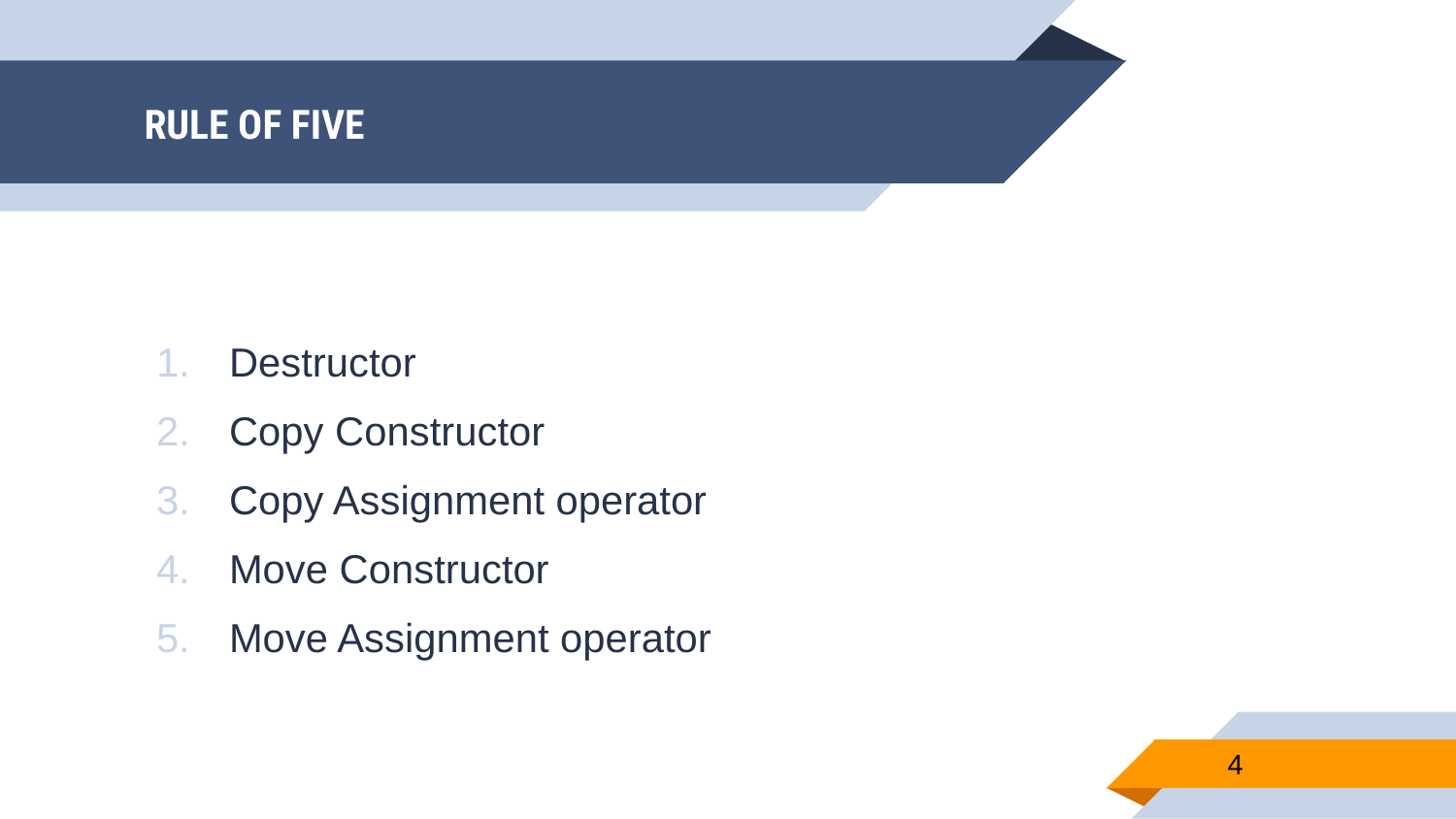

# RULE OF FIVE
Destructor
Copy Constructor
Copy Assignment operator
Move Constructor
Move Assignment operator
4